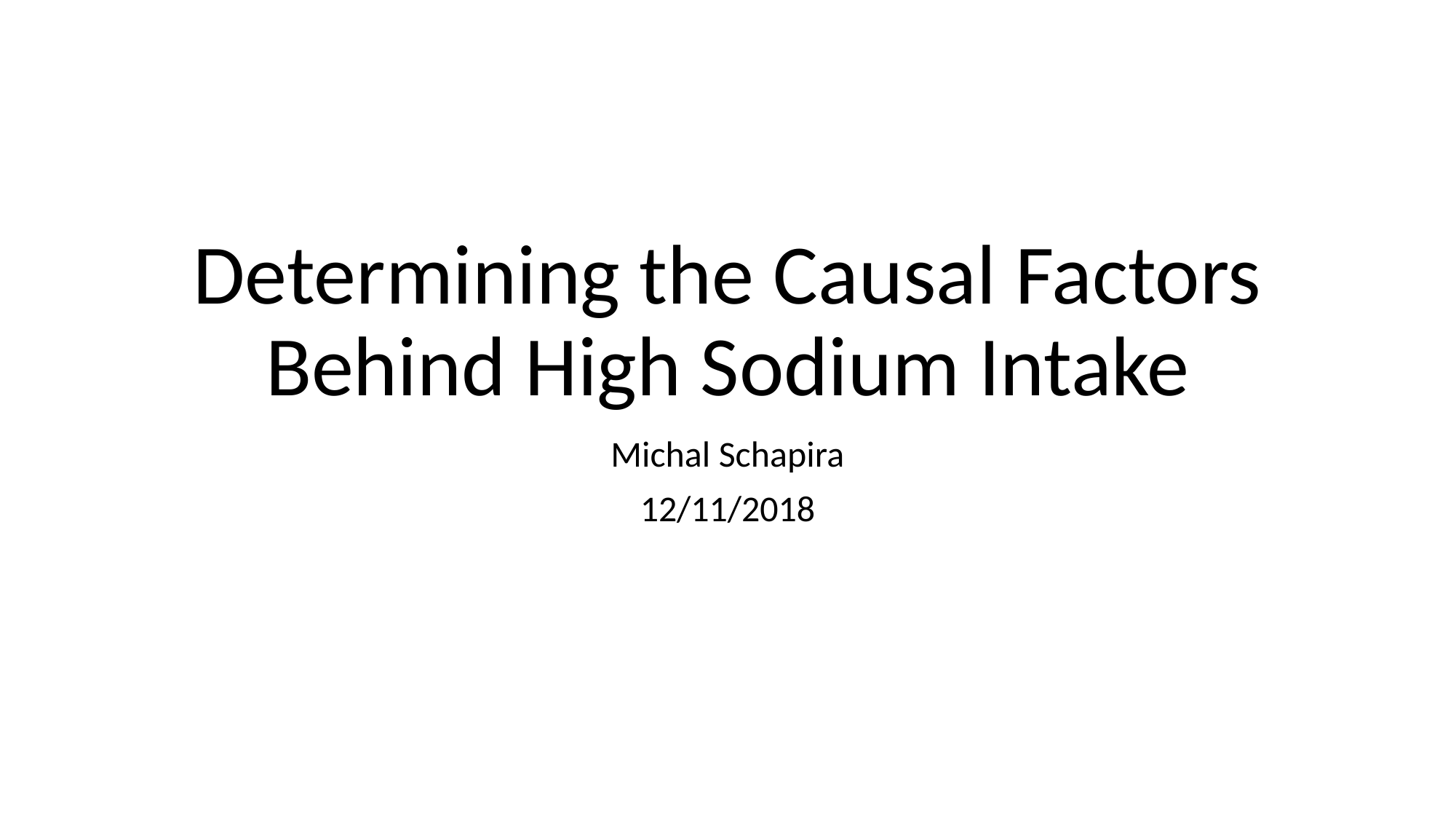

# Determining the Causal Factors Behind High Sodium Intake
Michal Schapira
12/11/2018